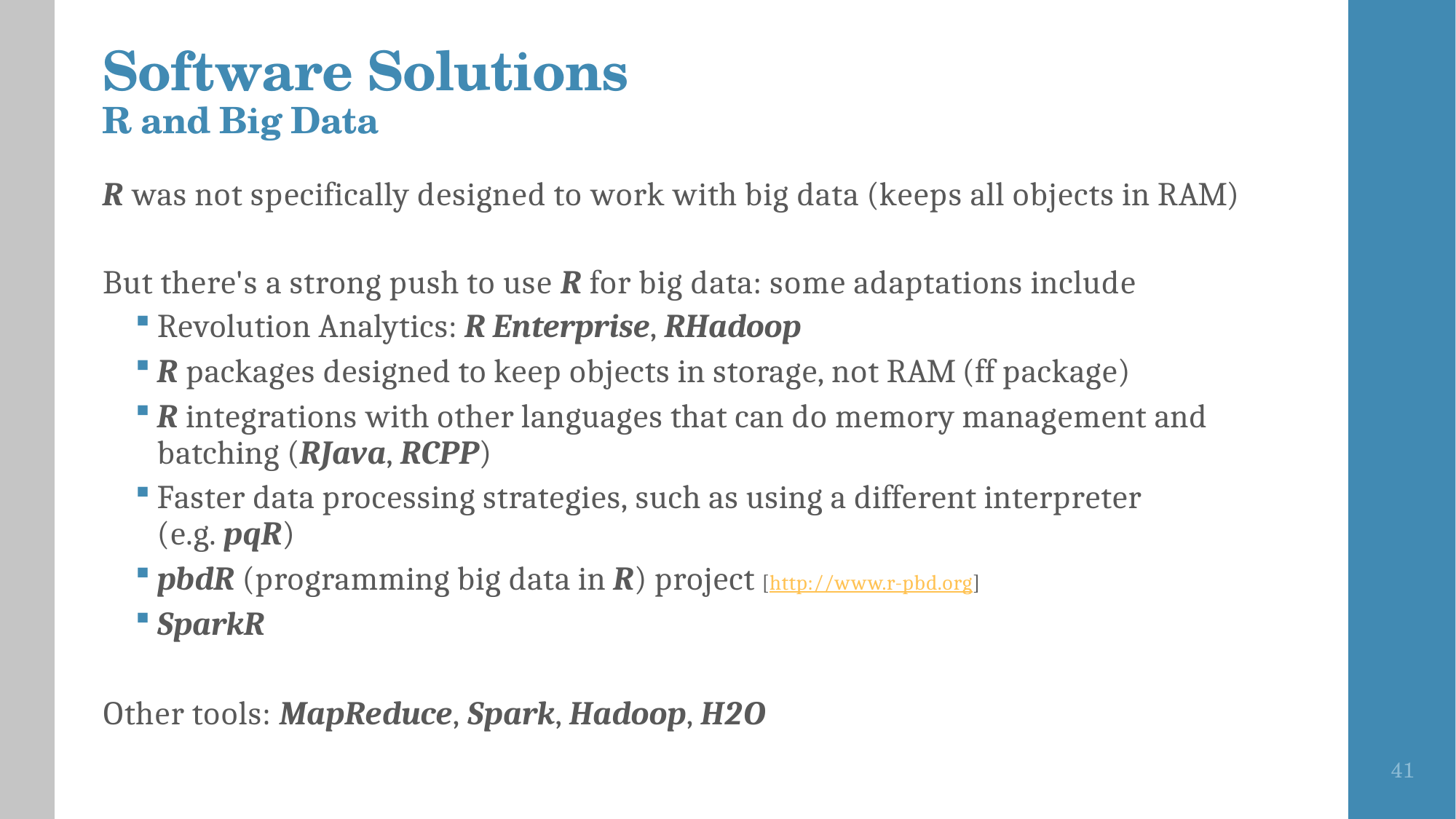

# Software Solutions R and Big Data
R was not specifically designed to work with big data (keeps all objects in RAM)

But there's a strong push to use R for big data: some adaptations include
Revolution Analytics: R Enterprise, RHadoop
R packages designed to keep objects in storage, not RAM (ff package)
R integrations with other languages that can do memory management and batching (RJava, RCPP)
Faster data processing strategies, such as using a different interpreter
(e.g. pqR)
pbdR (programming big data in R) project [http://www.r-pbd.org]
SparkR

Other tools: MapReduce, Spark, Hadoop, H2O
41